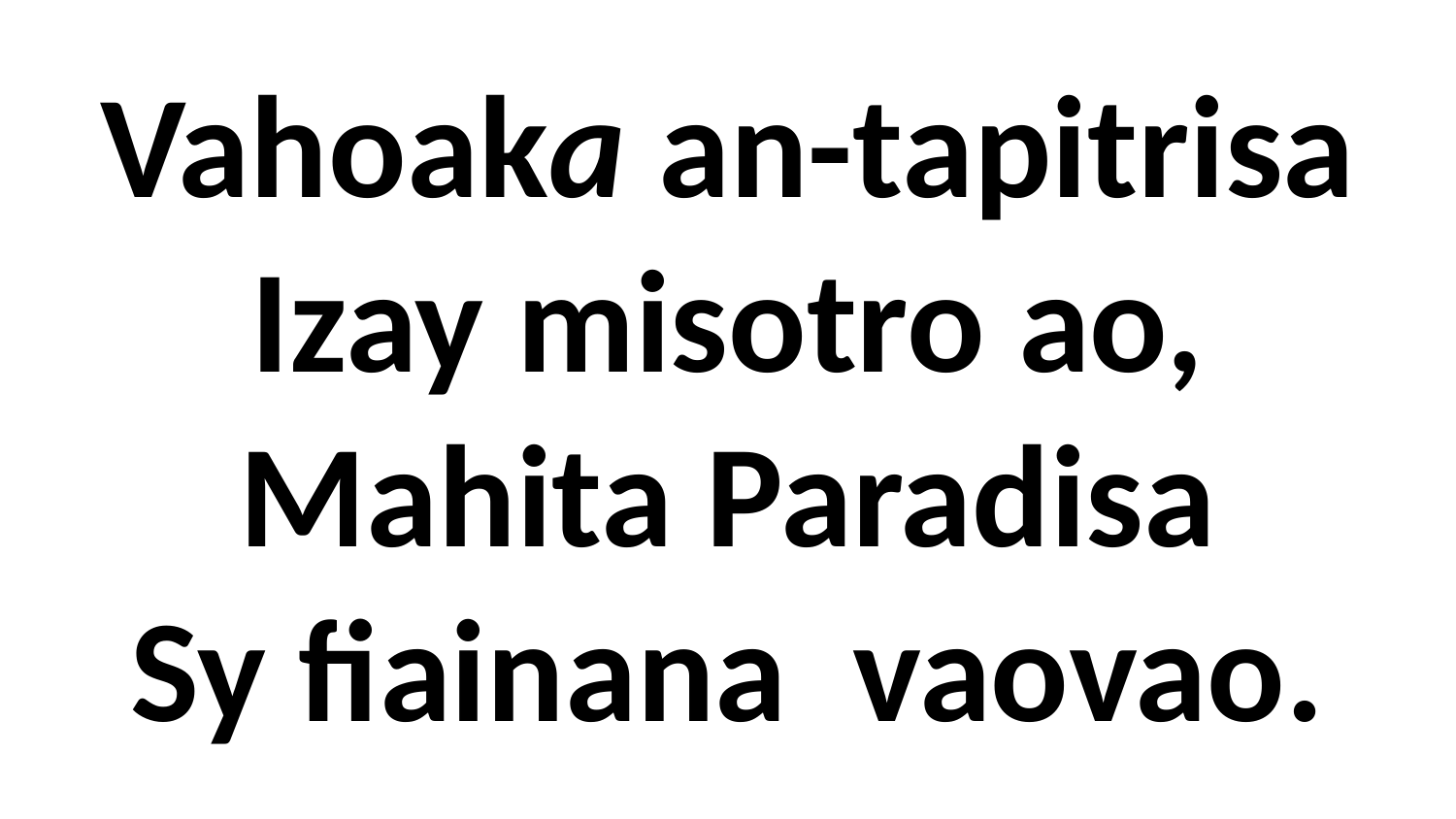

# Vahoaka an-tapitrisa Izay misotro ao, Mahita Paradisa Sy fiainana  vaovao.